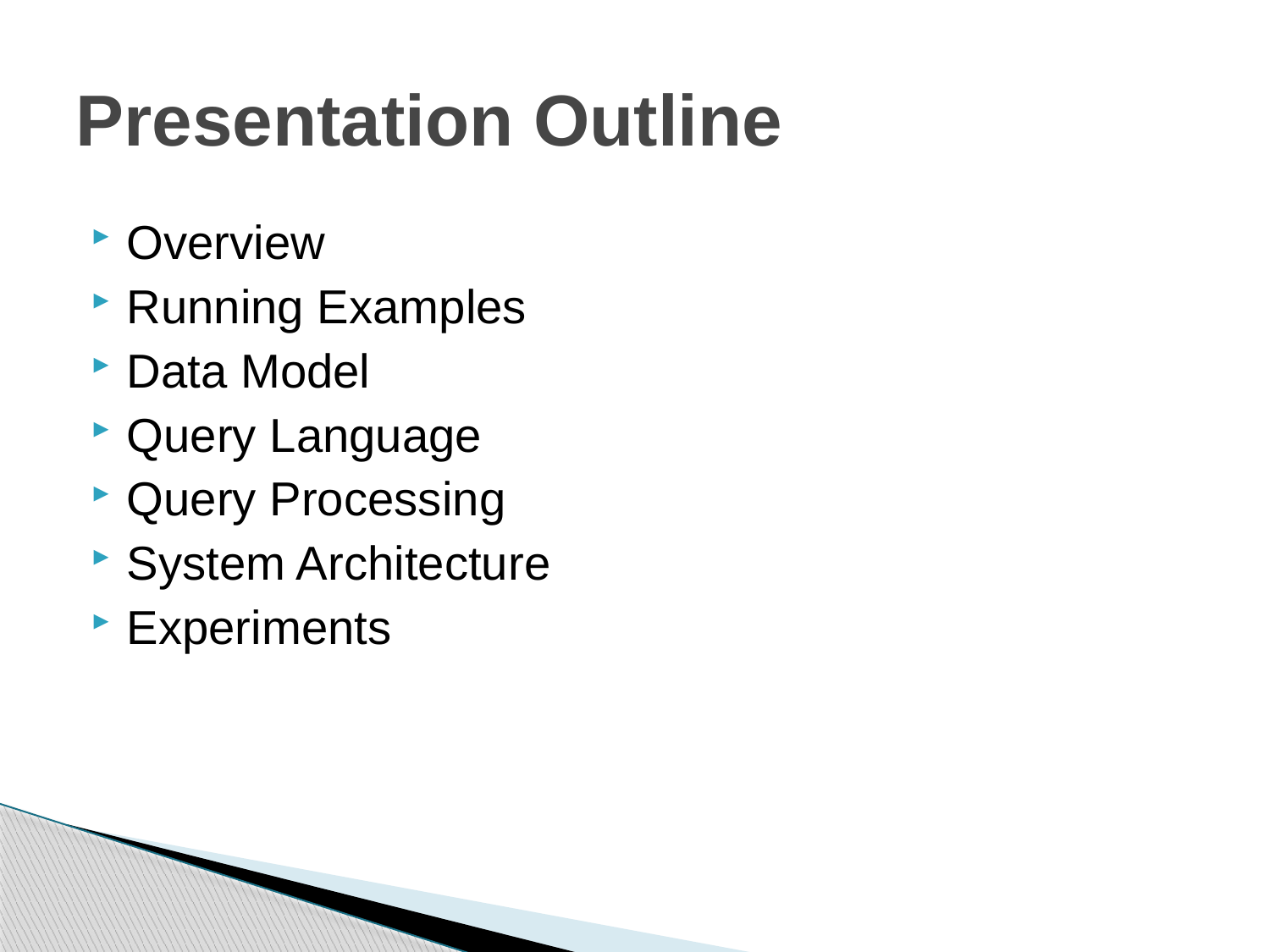

# Presentation Outline
Overview
Running Examples
Data Model
Query Language
Query Processing
System Architecture
Experiments